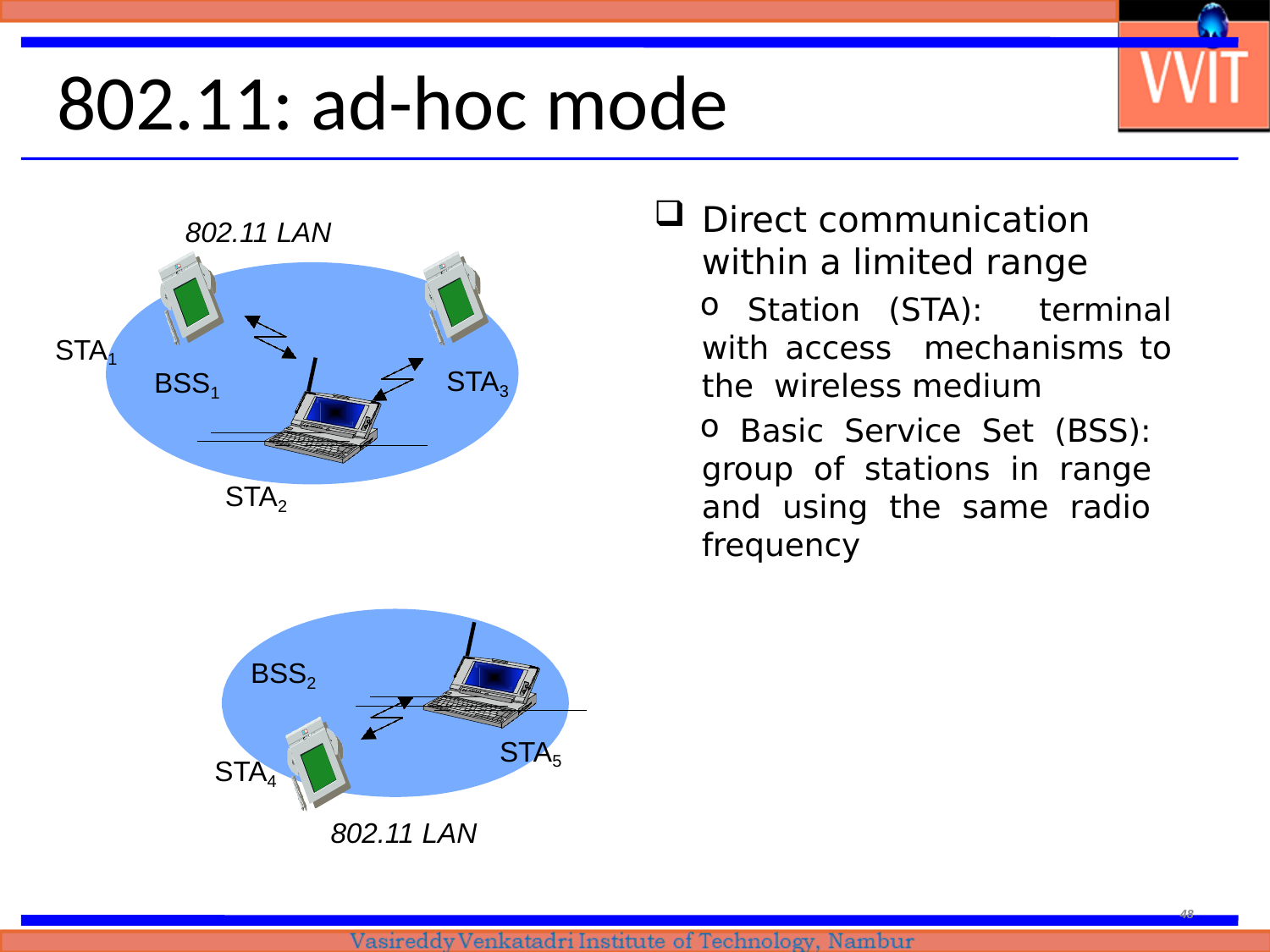

# 802.11: ad-hoc mode

Direct communication
802.11 LAN
within a limited range
 Station (STA):  terminal with access  mechanisms to the  wireless medium
 Basic Service Set (BSS):  group of stations in range  and using the same radio  frequency

STA1
STA3
BSS1

STA2

BSS2

STA5
STA4
802.11 LAN
48